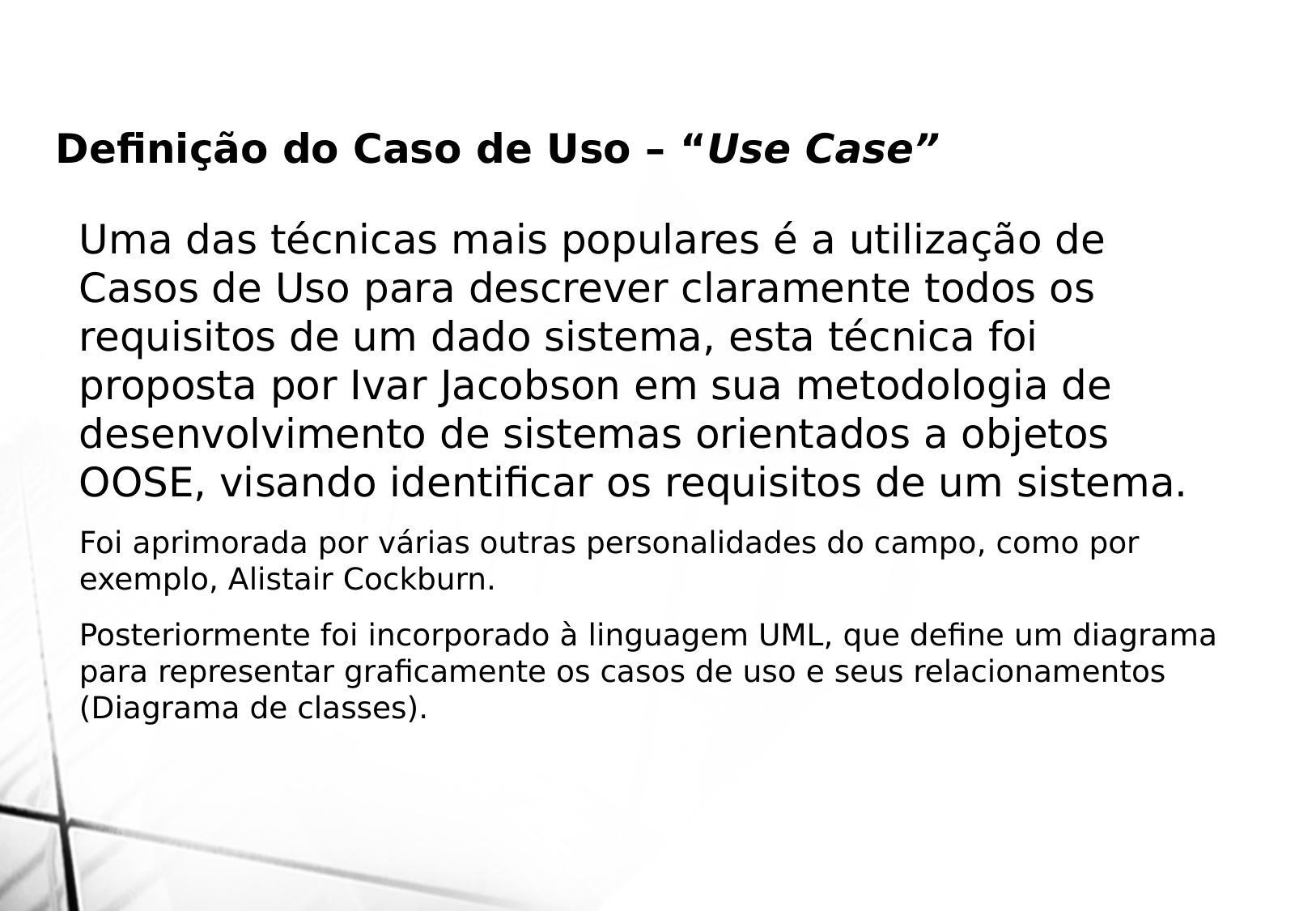

Definição do Caso de Uso – “Use Case”
Uma das técnicas mais populares é a utilização de Casos de Uso para descrever claramente todos os requisitos de um dado sistema, esta técnica foi proposta por Ivar Jacobson em sua metodologia de desenvolvimento de sistemas orientados a objetos OOSE, visando identificar os requisitos de um sistema.
Foi aprimorada por várias outras personalidades do campo, como por exemplo, Alistair Cockburn.
Posteriormente foi incorporado à linguagem UML, que define um diagrama para representar graficamente os casos de uso e seus relacionamentos (Diagrama de classes).